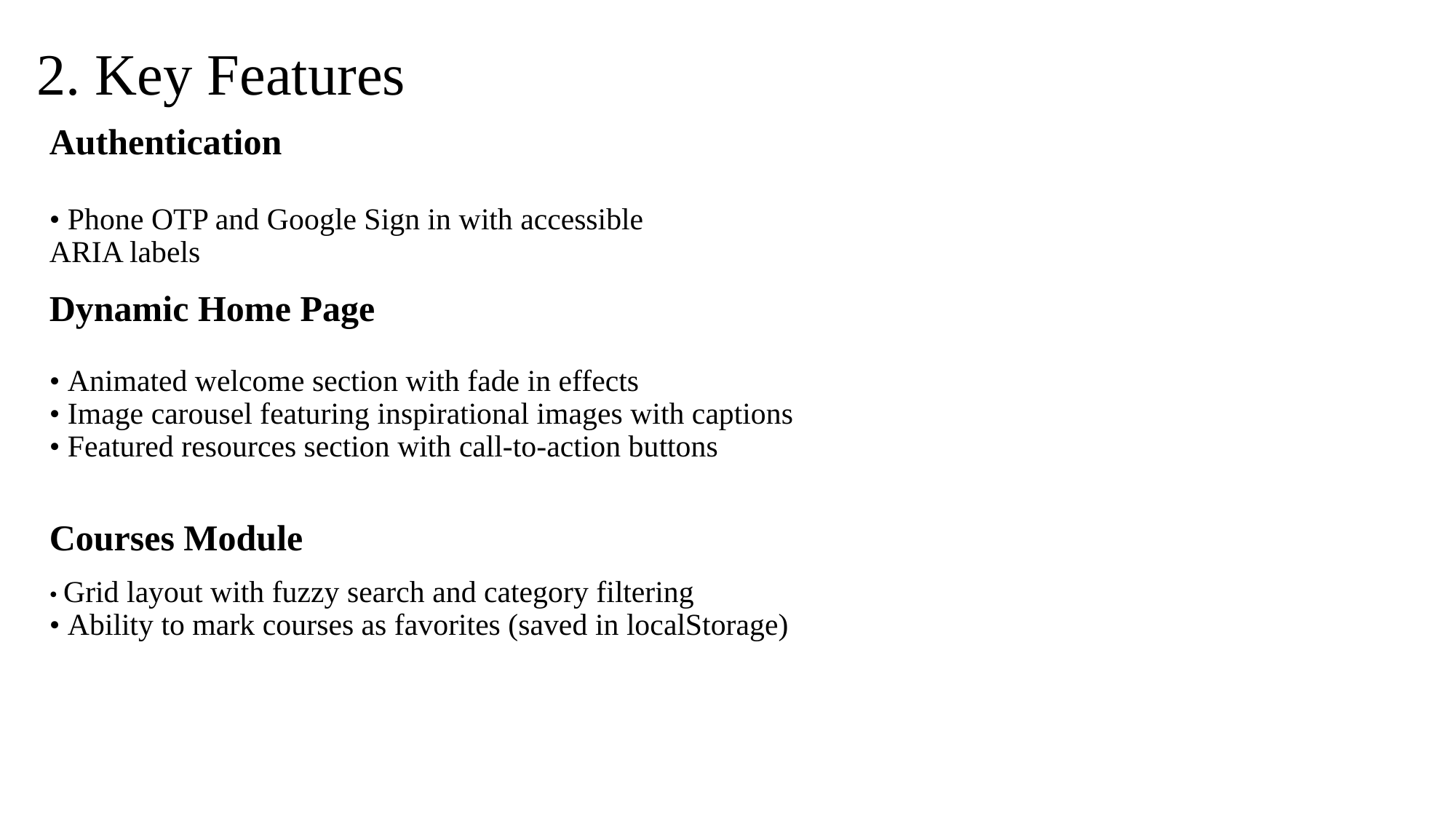

2. Key Features
Authentication
• Phone OTP and Google Sign in with accessible ARIA labels
Dynamic Home Page
• Animated welcome section with fade in effects
• Image carousel featuring inspirational images with captions
• Featured resources section with call-to-action buttons
Courses Module
• Grid layout with fuzzy search and category filtering
• Ability to mark courses as favorites (saved in localStorage)